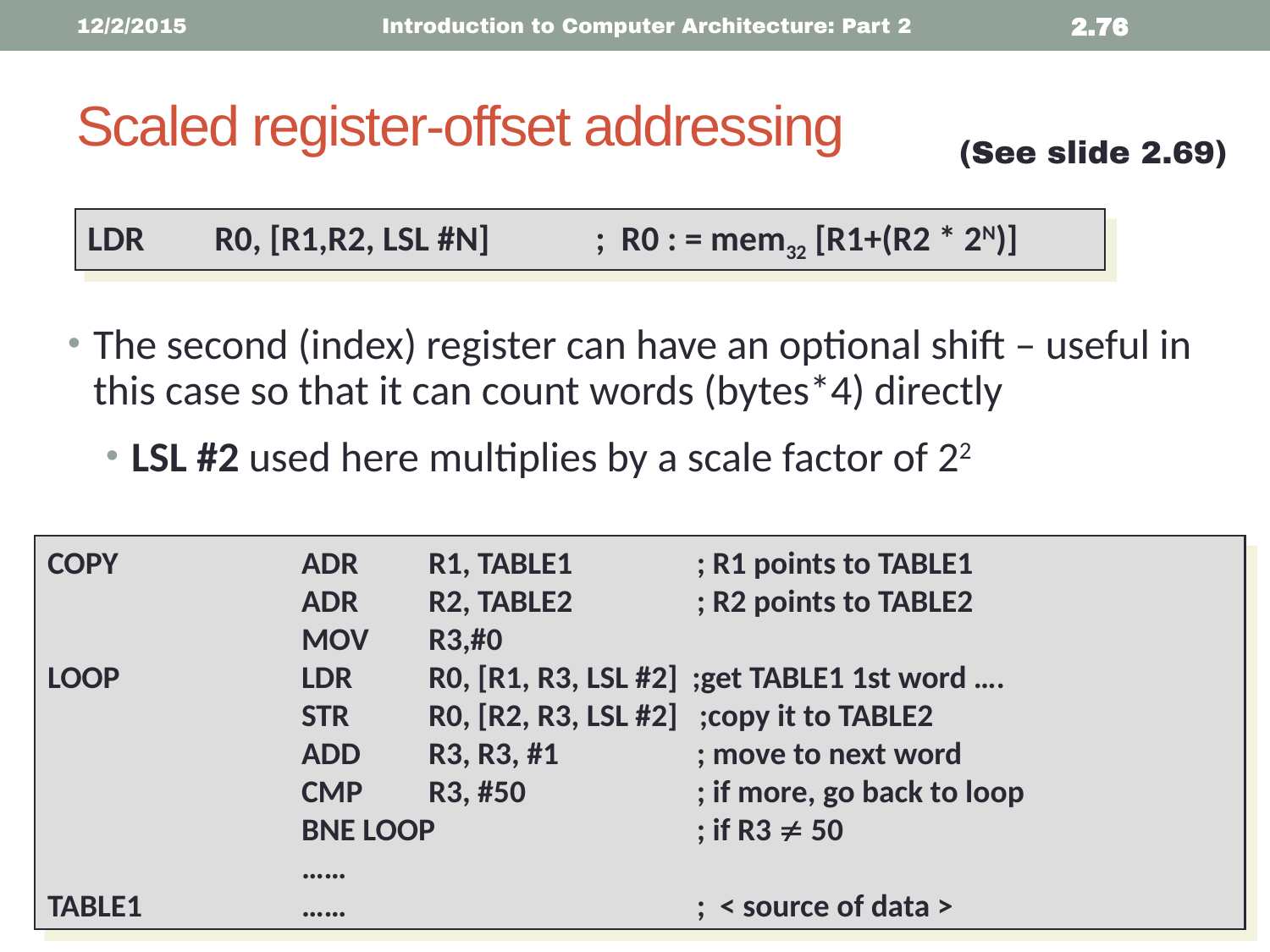

12/2/2015
Introduction to Computer Architecture: Part 2
2.76
# Scaled register-offset addressing
(See slide 2.69)
LDR	R0, [R1,R2, LSL #N]	;  R0 : = mem32 [R1+(R2 * 2N)]
The second (index) register can have an optional shift – useful in this case so that it can count words (bytes*4) directly
LSL #2 used here multiplies by a scale factor of 22
COPY		ADR	R1, TABLE1	  ; R1 points to TABLE1
		ADR	R2, TABLE2	  ; R2 points to TABLE2
		MOV	R3,#0
LOOP		LDR	R0, [R1, R3, LSL #2]  ;get TABLE1 1st word ….
		STR	R0, [R2, R3, LSL #2]   ;copy it to TABLE2
		ADD 	R3, R3, #1	  ; move to next word
		CMP 	R3, #50		  ; if more, go back to loop
		BNE LOOP		  ; if R3 ≠ 50
		……
TABLE1		……			  ;  < source of data >